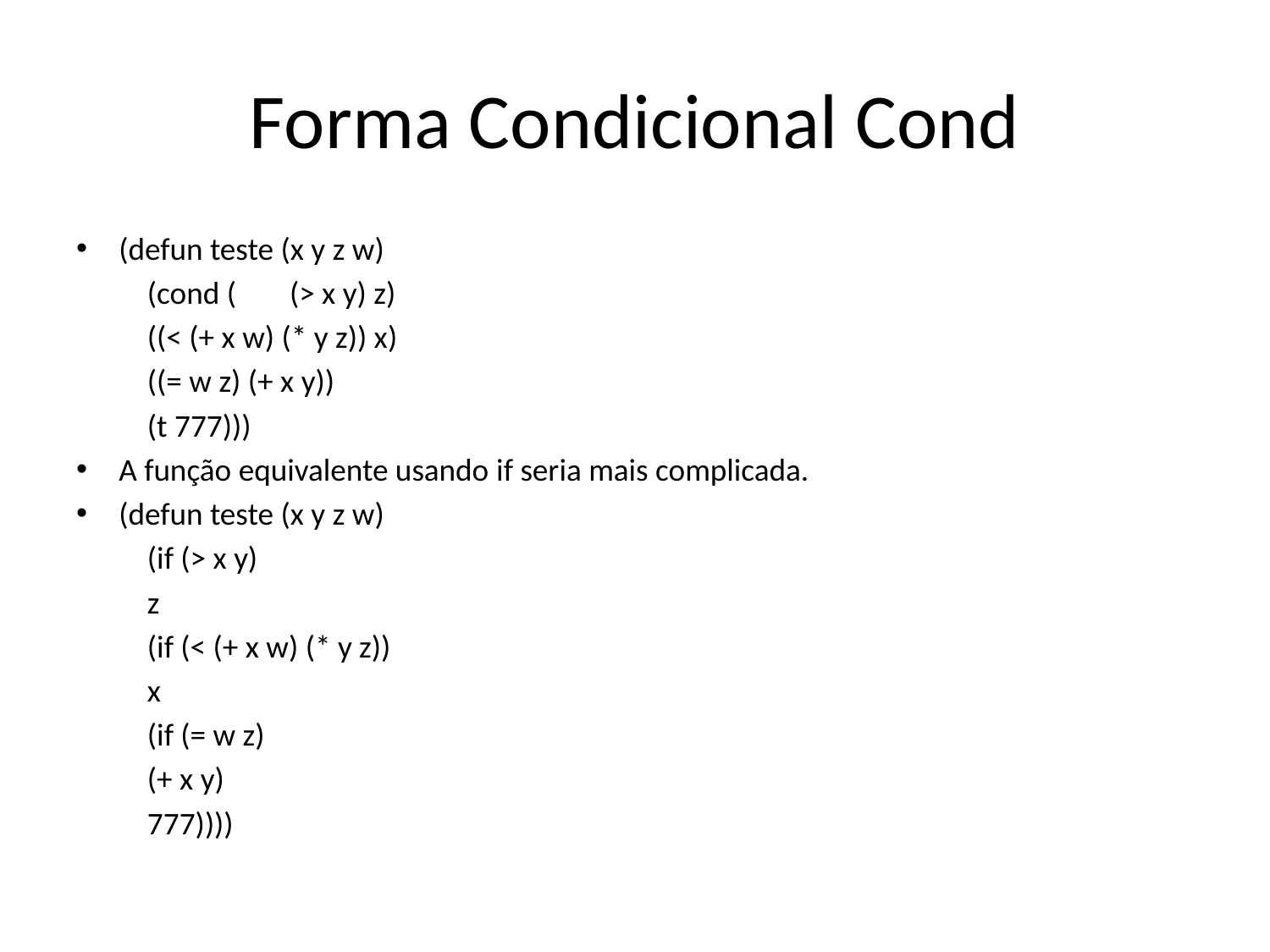

# Forma Condicional Cond
(defun teste (x y z w)
	(cond (	(> x y) z)
		((< (+ x w) (* y z)) x)
		((= w z) (+ x y))
		(t 777)))
A função equivalente usando if seria mais complicada.
(defun teste (x y z w)
	(if (> x y)
		z
		(if (< (+ x w) (* y z))
			x
			(if (= w z)
				(+ x y)
				777))))